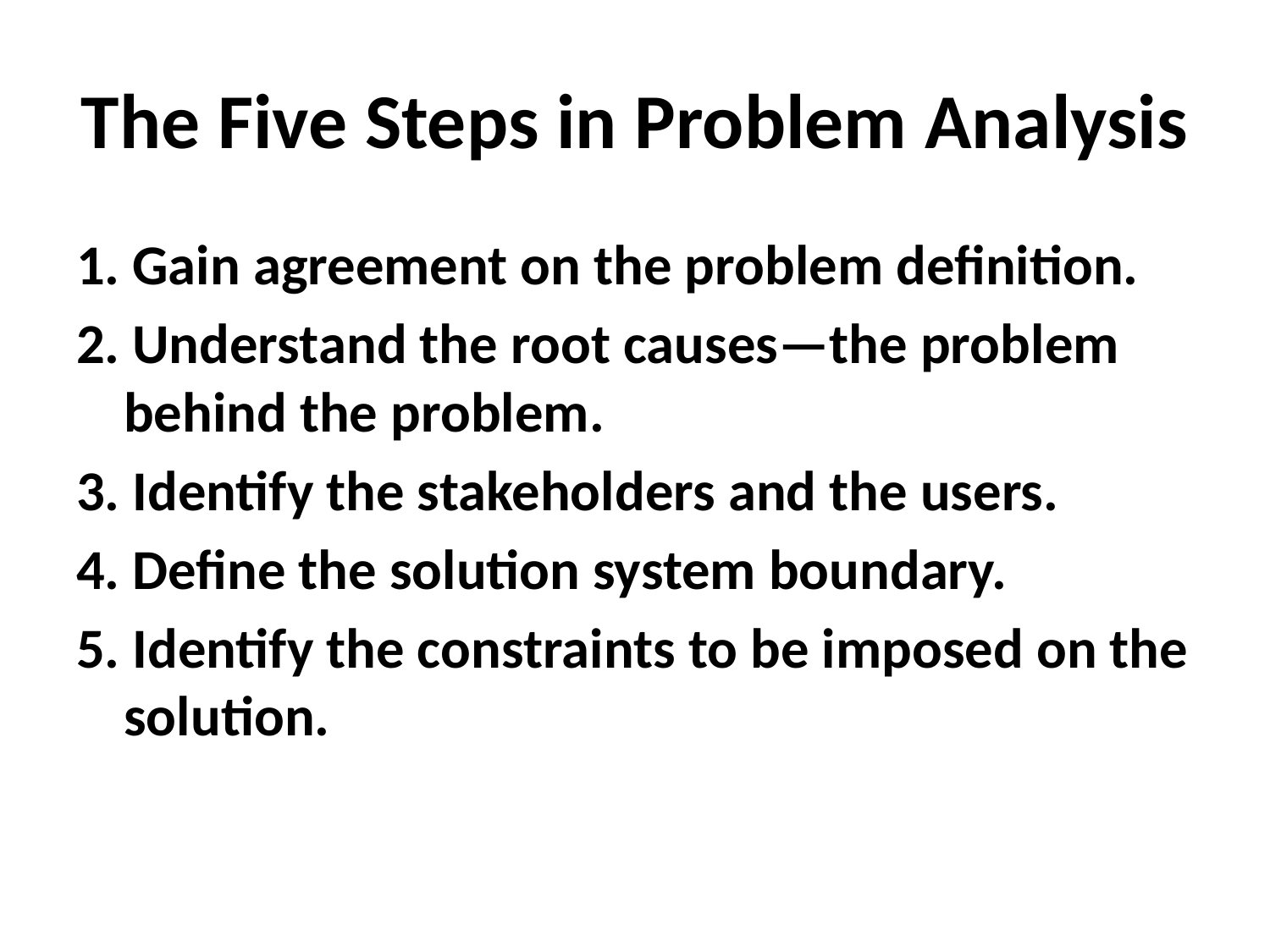

# The Five Steps in Problem Analysis
1. Gain agreement on the problem definition.
2. Understand the root causes—the problem behind the problem.
3. Identify the stakeholders and the users.
4. Define the solution system boundary.
5. Identify the constraints to be imposed on the solution.